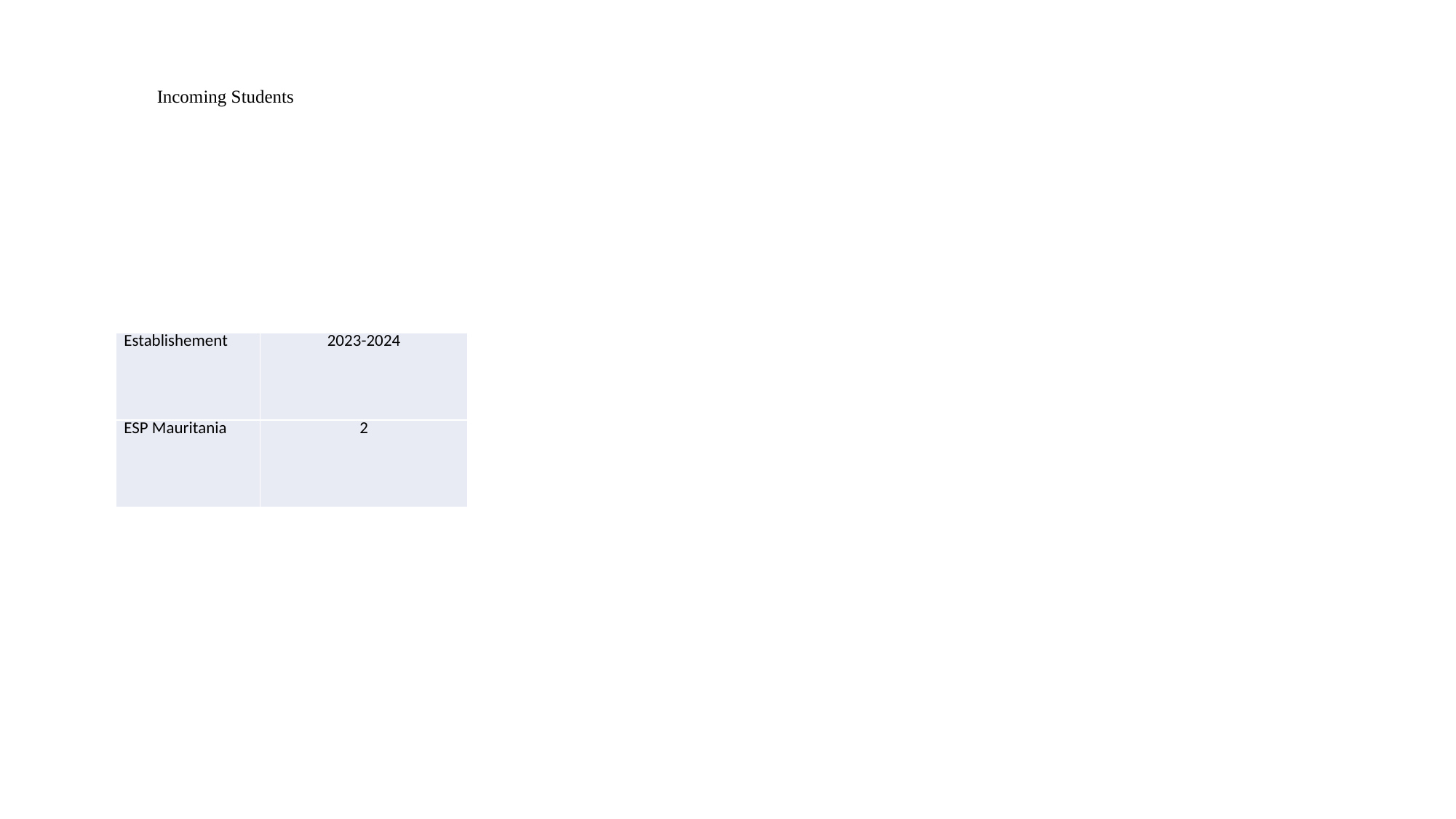

#
Incoming Students

| Establishement | 2023-2024 |
| --- | --- |
| ESP Mauritania | 2 |